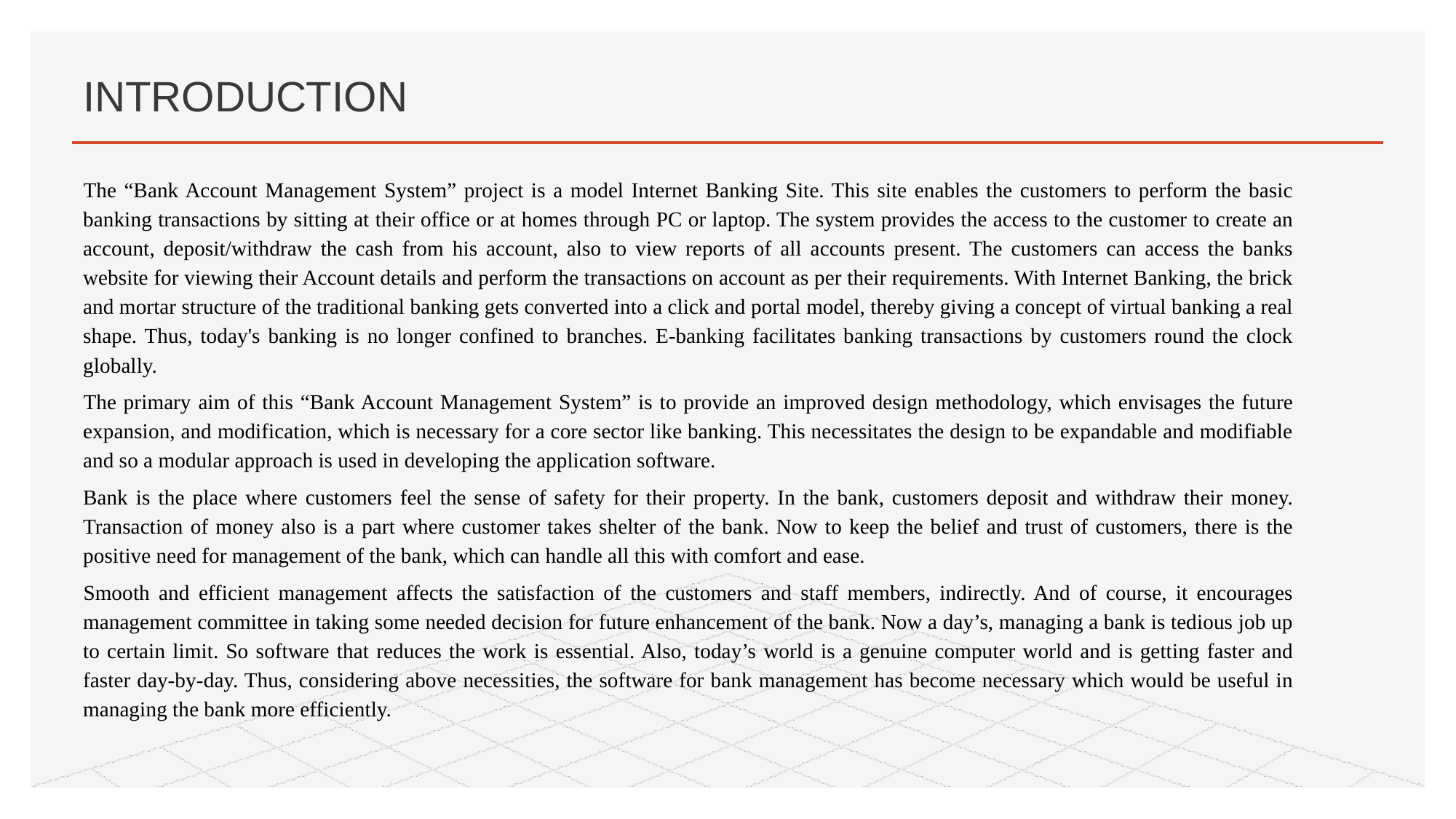

# INTRODUCTION
The “Bank Account Management System” project is a model Internet Banking Site. This site enables the customers to perform the basic banking transactions by sitting at their office or at homes through PC or laptop. The system provides the access to the customer to create an account, deposit/withdraw the cash from his account, also to view reports of all accounts present. The customers can access the banks website for viewing their Account details and perform the transactions on account as per their requirements. With Internet Banking, the brick and mortar structure of the traditional banking gets converted into a click and portal model, thereby giving a concept of virtual banking a real shape. Thus, today's banking is no longer confined to branches. E-banking facilitates banking transactions by customers round the clock globally.
The primary aim of this “Bank Account Management System” is to provide an improved design methodology, which envisages the future expansion, and modification, which is necessary for a core sector like banking. This necessitates the design to be expandable and modifiable and so a modular approach is used in developing the application software.
Bank is the place where customers feel the sense of safety for their property. In the bank, customers deposit and withdraw their money. Transaction of money also is a part where customer takes shelter of the bank. Now to keep the belief and trust of customers, there is the positive need for management of the bank, which can handle all this with comfort and ease.
Smooth and efficient management affects the satisfaction of the customers and staff members, indirectly. And of course, it encourages management committee in taking some needed decision for future enhancement of the bank. Now a day’s, managing a bank is tedious job up to certain limit. So software that reduces the work is essential. Also, today’s world is a genuine computer world and is getting faster and faster day-by-day. Thus, considering above necessities, the software for bank management has become necessary which would be useful in managing the bank more efficiently.